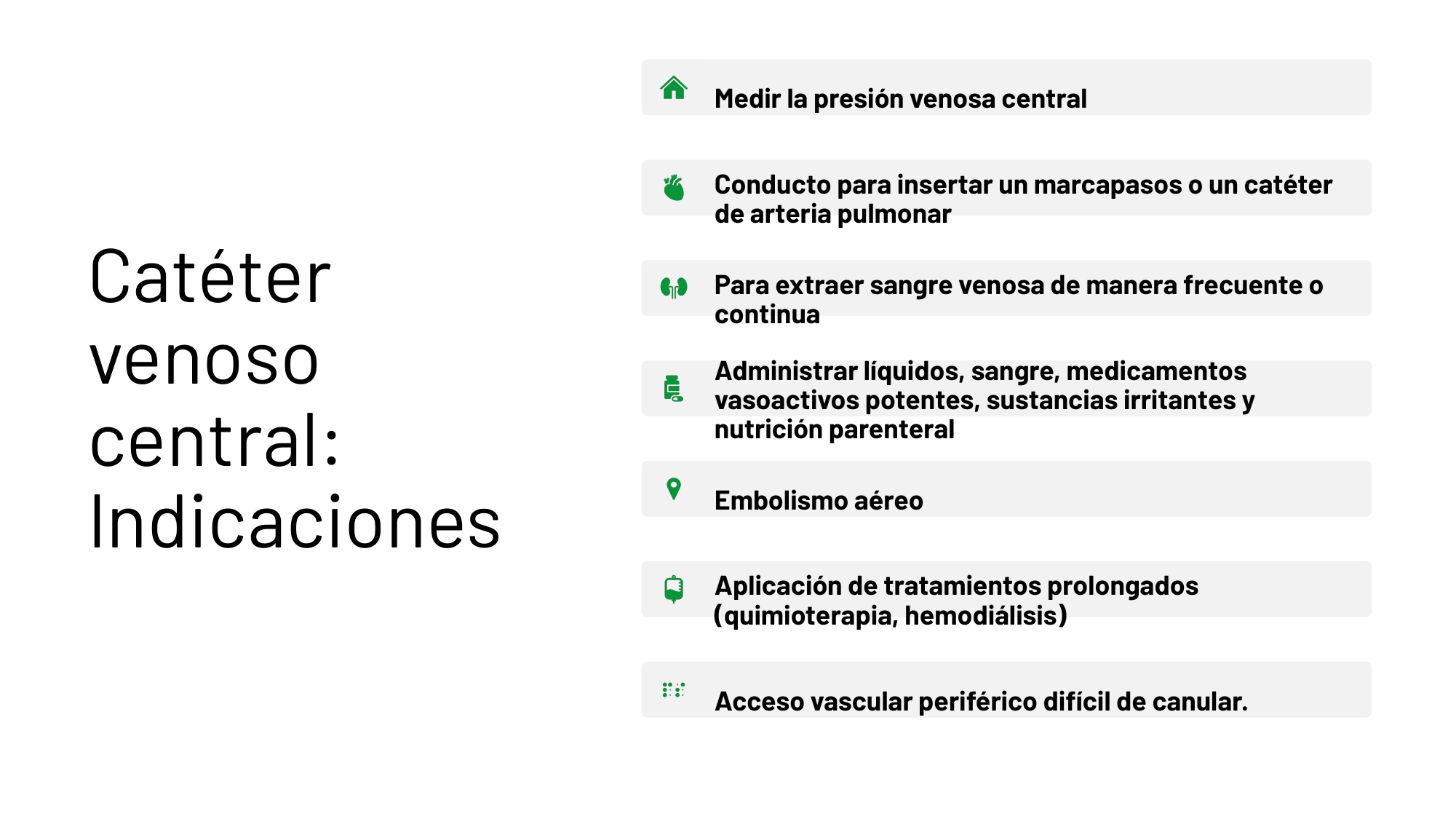

Medir la presión venosa central
Conducto para insertar un marcapasos o un catéter de arteria pulmonar
Para extraer sangre venosa de manera frecuente o continua
Administrar líquidos, sangre, medicamentos vasoactivos potentes, sustancias irritantes y nutrición parenteral
Embolismo aéreo
Aplicación de tratamientos prolongados (quimioterapia, hemodiálisis)
Acceso vascular periférico difícil de canular.
# Catéter venoso central: Indicaciones